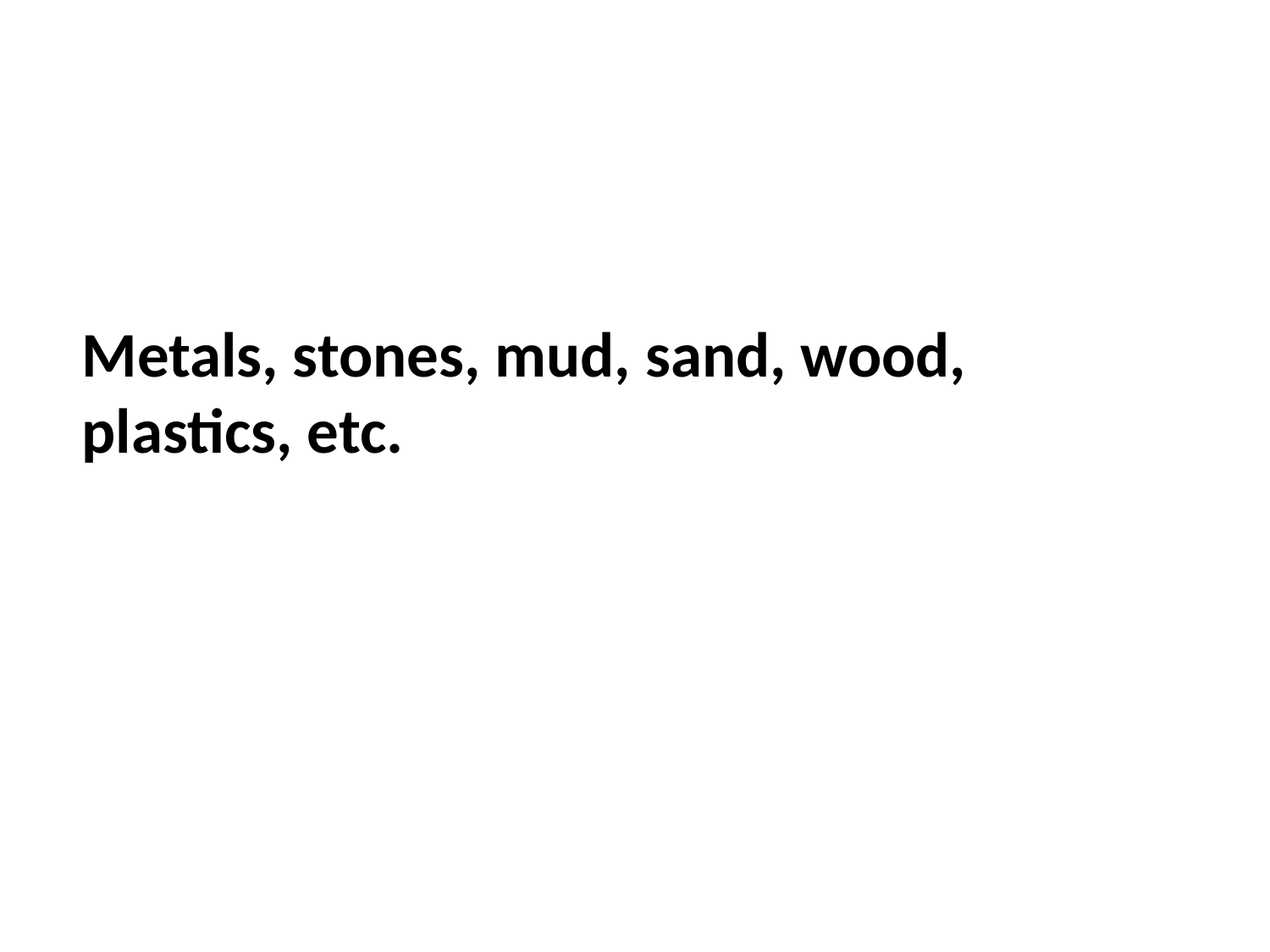

Metals, stones, mud, sand, wood, plastics, etc.